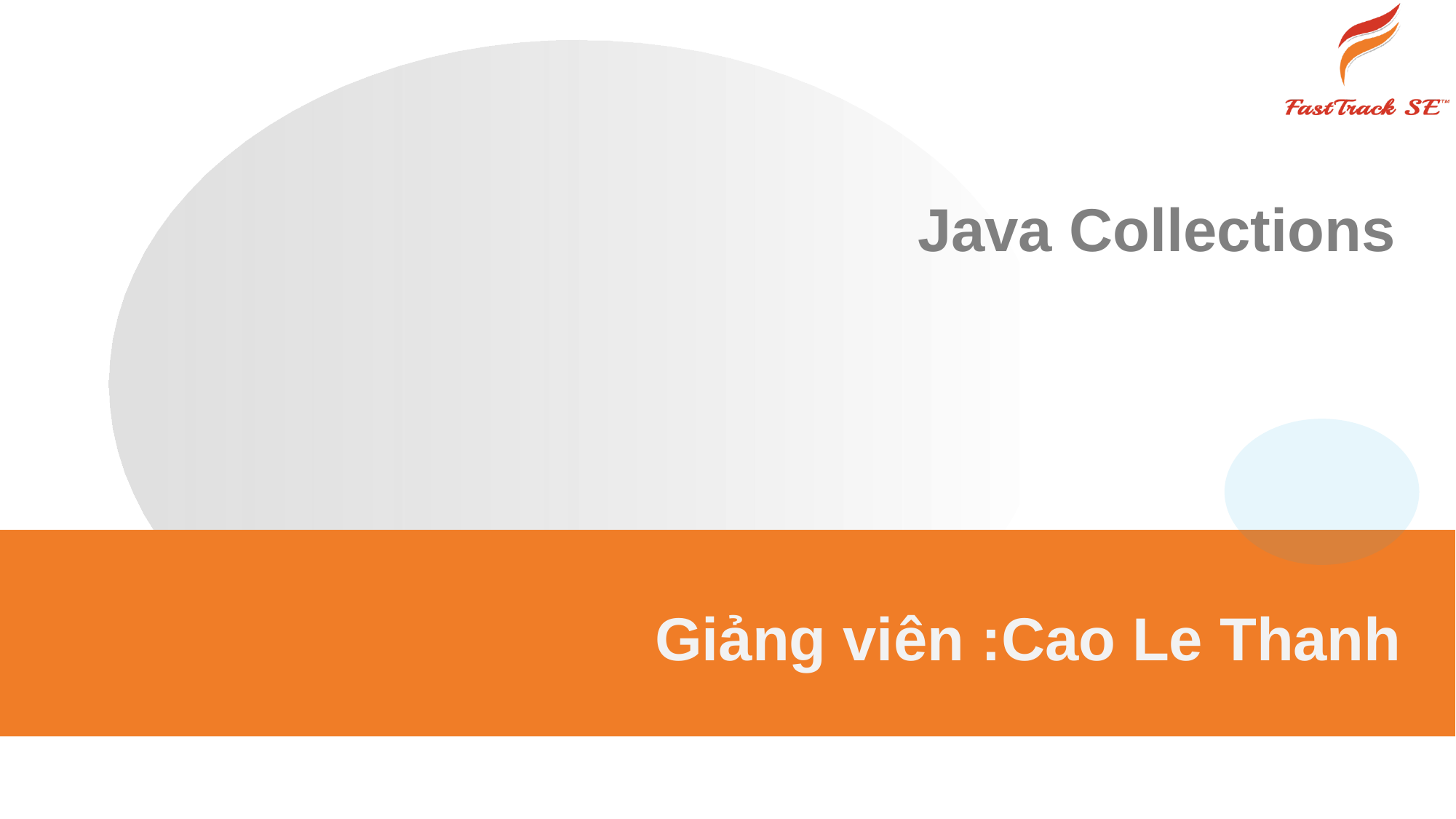

# Java Collections
Giảng viên :Cao Le Thanh